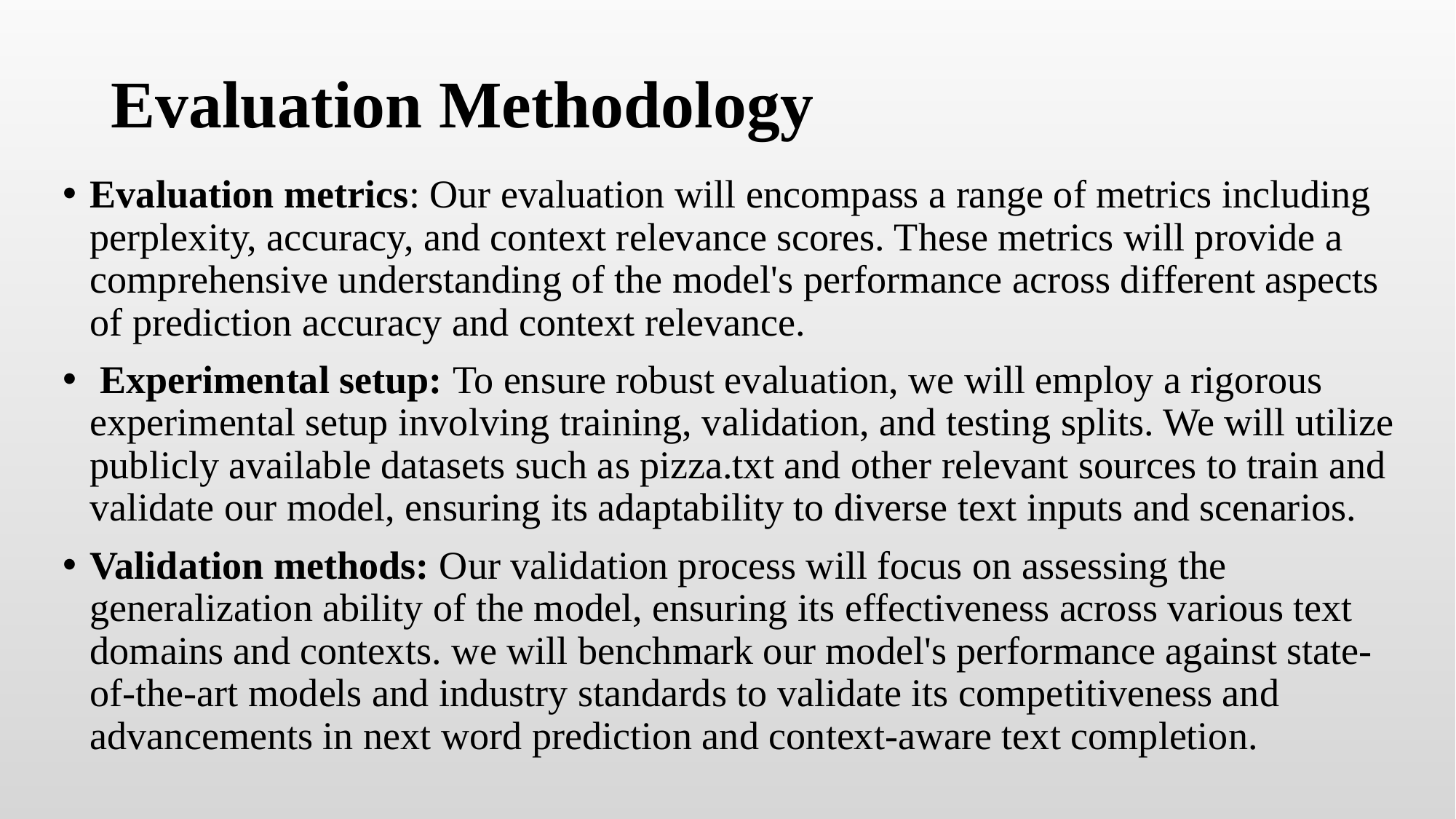

# Evaluation Methodology
Evaluation metrics: Our evaluation will encompass a range of metrics including perplexity, accuracy, and context relevance scores. These metrics will provide a comprehensive understanding of the model's performance across different aspects of prediction accuracy and context relevance.
 Experimental setup: To ensure robust evaluation, we will employ a rigorous experimental setup involving training, validation, and testing splits. We will utilize publicly available datasets such as pizza.txt and other relevant sources to train and validate our model, ensuring its adaptability to diverse text inputs and scenarios.
Validation methods: Our validation process will focus on assessing the generalization ability of the model, ensuring its effectiveness across various text domains and contexts. we will benchmark our model's performance against state-of-the-art models and industry standards to validate its competitiveness and advancements in next word prediction and context-aware text completion.